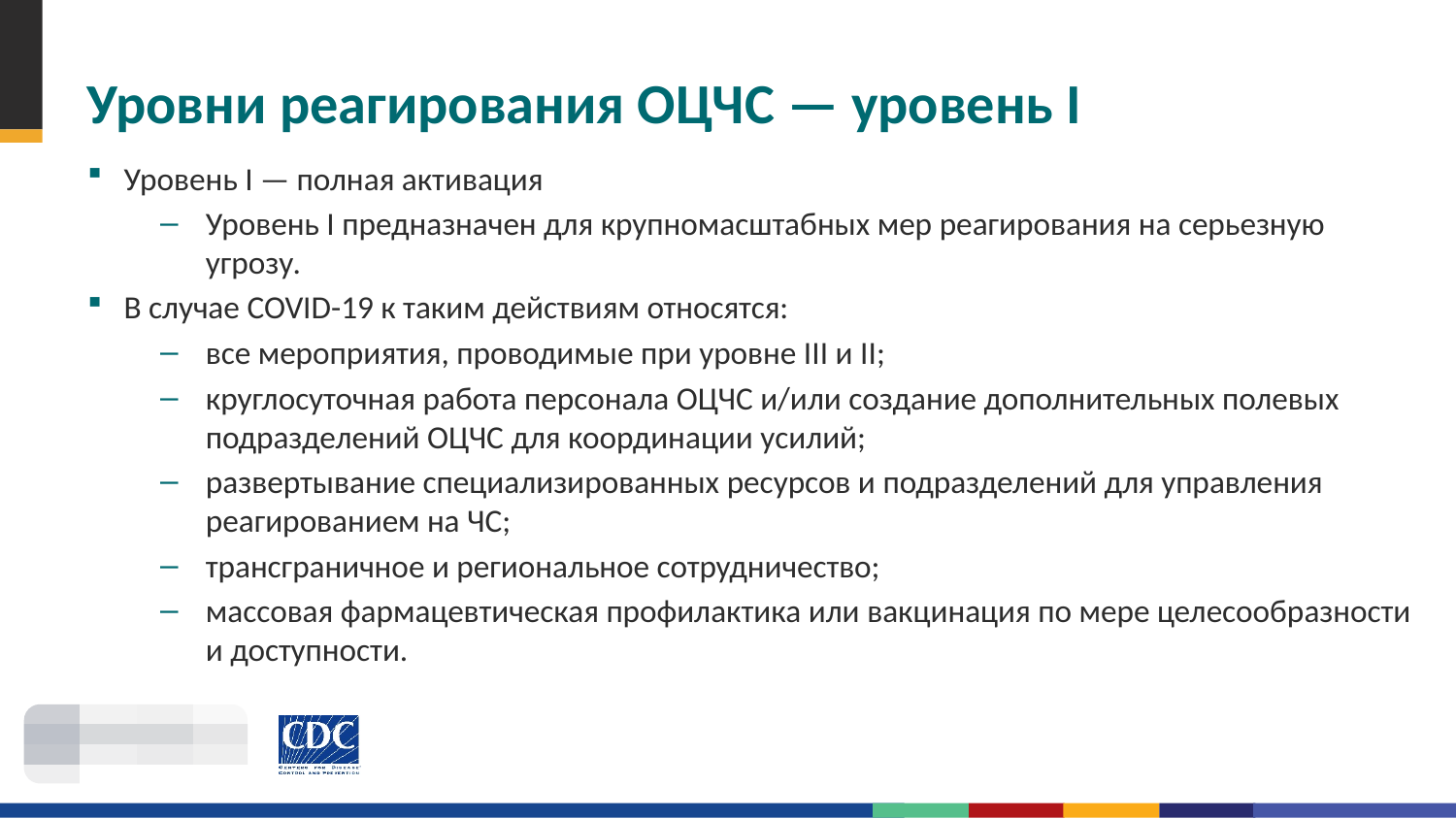

# Уровни реагирования ОЦЧС — уровень I
Уровень I — полная активация
Уровень I предназначен для крупномасштабных мер реагирования на серьезную угрозу.
В случае COVID-19 к таким действиям относятся:
все мероприятия, проводимые при уровне III и II;
круглосуточная работа персонала ОЦЧС и/или создание дополнительных полевых подразделений ОЦЧС для координации усилий;
развертывание специализированных ресурсов и подразделений для управления реагированием на ЧС;
трансграничное и региональное сотрудничество;
массовая фармацевтическая профилактика или вакцинация по мере целесообразности и доступности.